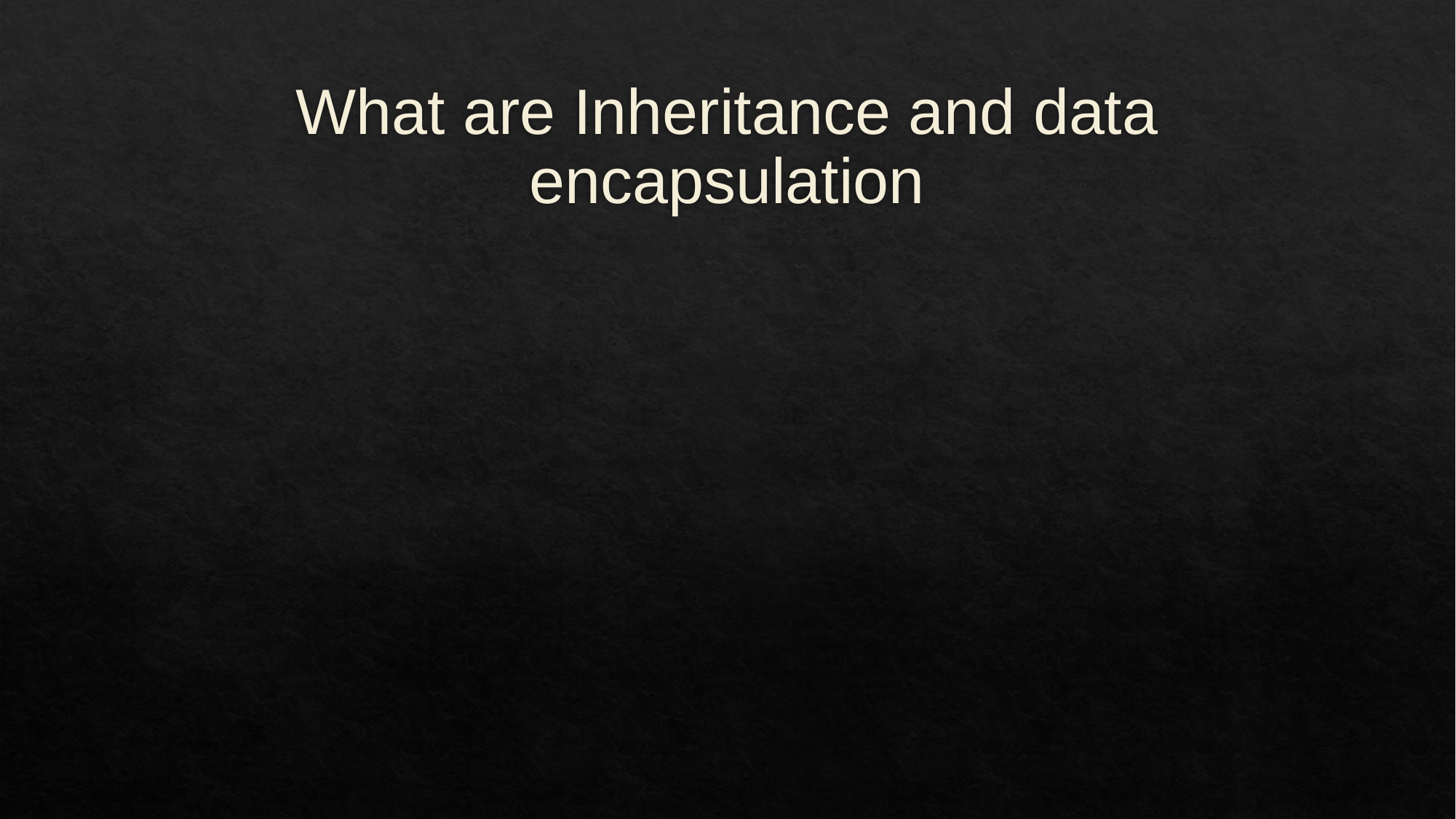

# What are Inheritance and data encapsulation